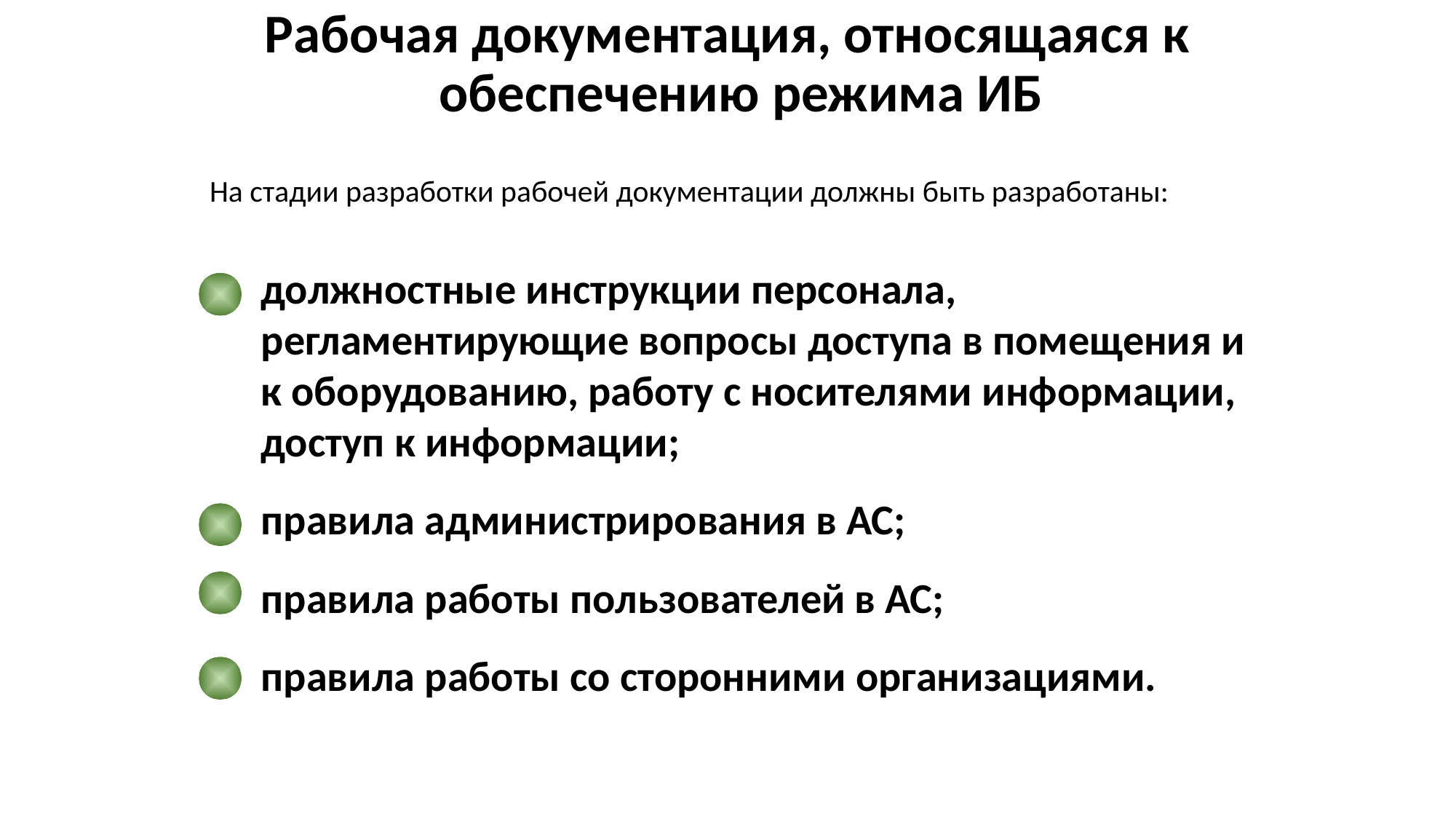

Рабочая документация, относящаяся к обеспечению режима ИБ
На стадии разработки рабочей документации должны быть разработаны:
должностные инструкции персонала, регламентирующие вопросы доступа в помещения и к оборудованию, работу с носителями информации, доступ к информации;
правила администрирования в АС;
правила работы пользователей в АС;
правила работы со сторонними организациями.